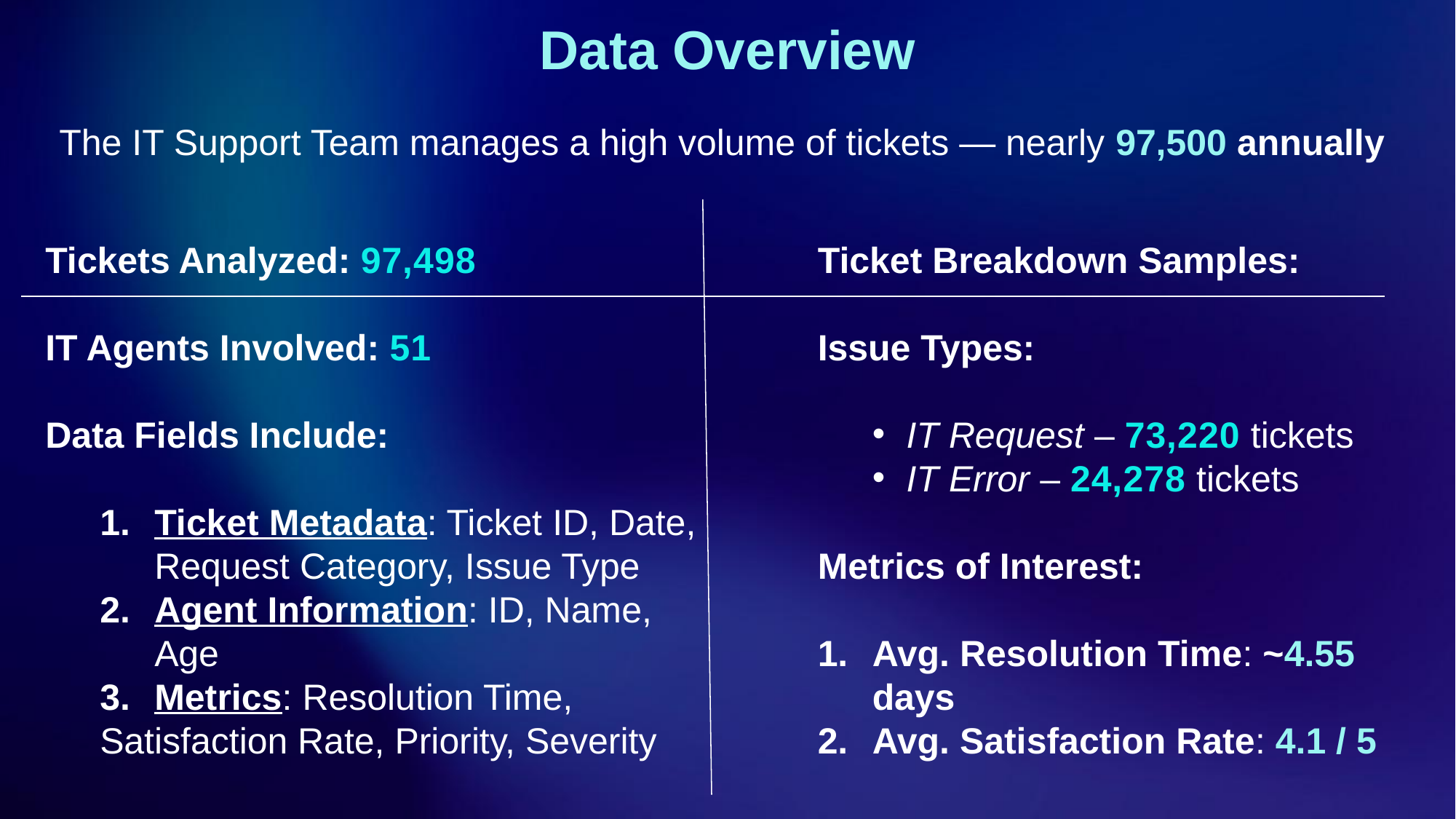

# Data Overview
The IT Support Team manages a high volume of tickets — nearly 97,500 annually
Tickets Analyzed: 97,498

IT Agents Involved: 51

Data Fields Include:

Ticket Metadata: Ticket ID, Date, Request Category, Issue Type
Agent Information: ID, Name, Age
Metrics: Resolution Time,
Satisfaction Rate, Priority, Severity

Ticket Breakdown Samples:

Issue Types:

IT Request – 73,220 tickets
IT Error – 24,278 tickets

Metrics of Interest:

Avg. Resolution Time: ~4.55 days
Avg. Satisfaction Rate: 4.1 / 5